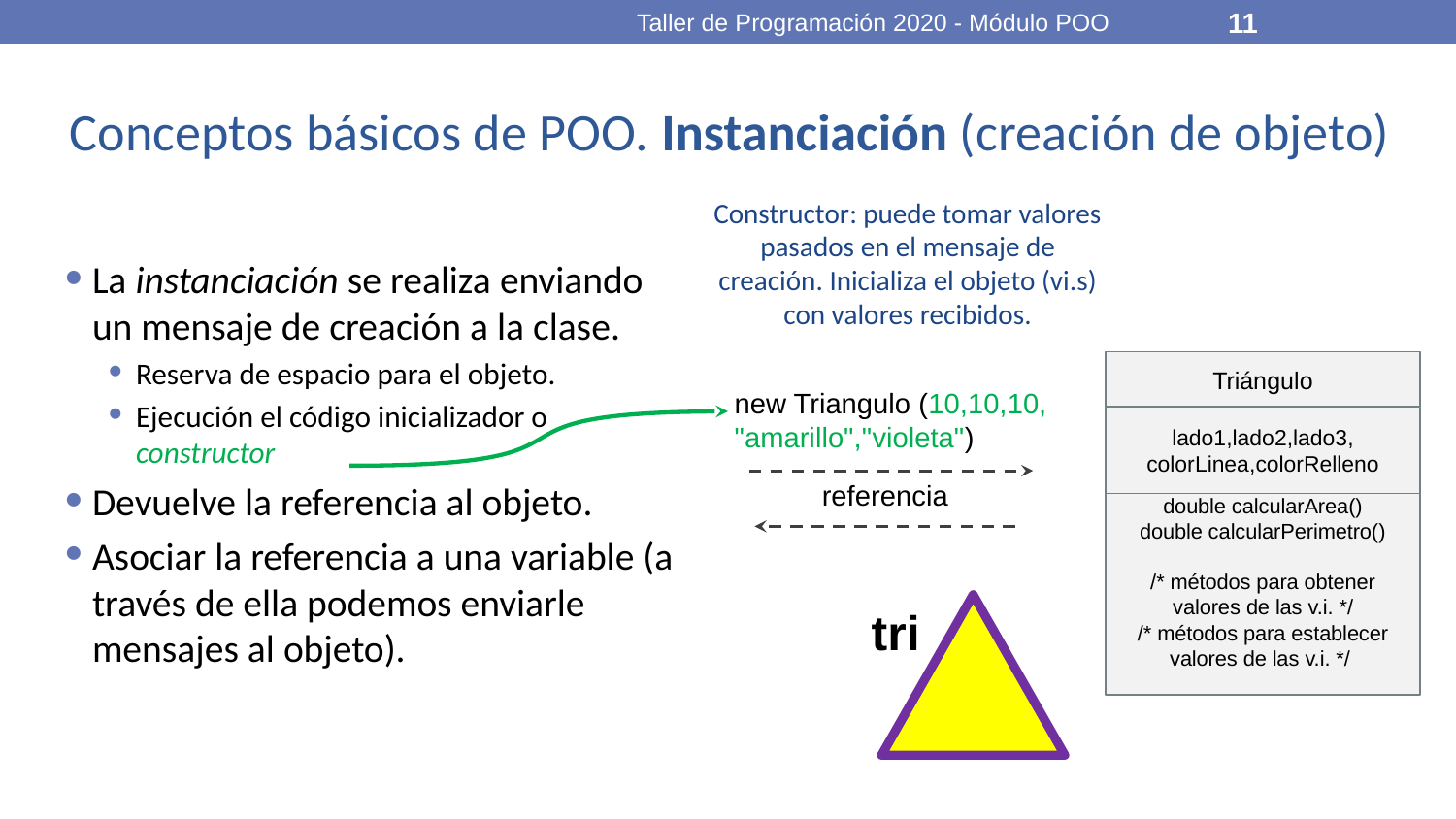

Taller de Programación 2020 - Módulo POO
11
# Conceptos básicos de POO. Instanciación (creación de objeto)
Constructor: puede tomar valores pasados en el mensaje de creación. Inicializa el objeto (vi.s) con valores recibidos.
La instanciación se realiza enviando un mensaje de creación a la clase.
Reserva de espacio para el objeto.
Ejecución el código inicializador o constructor
Devuelve la referencia al objeto.
Asociar la referencia a una variable (a través de ella podemos enviarle mensajes al objeto).

Triángulo
lado1,lado2,lado3,
colorLinea,colorRelleno
double calcularArea()
double calcularPerimetro()

/* métodos para obtener valores de las v.i. */
/* métodos para establecer valores de las v.i. */

new Triangulo (10,10,10, "amarillo","violeta")
referencia
tri